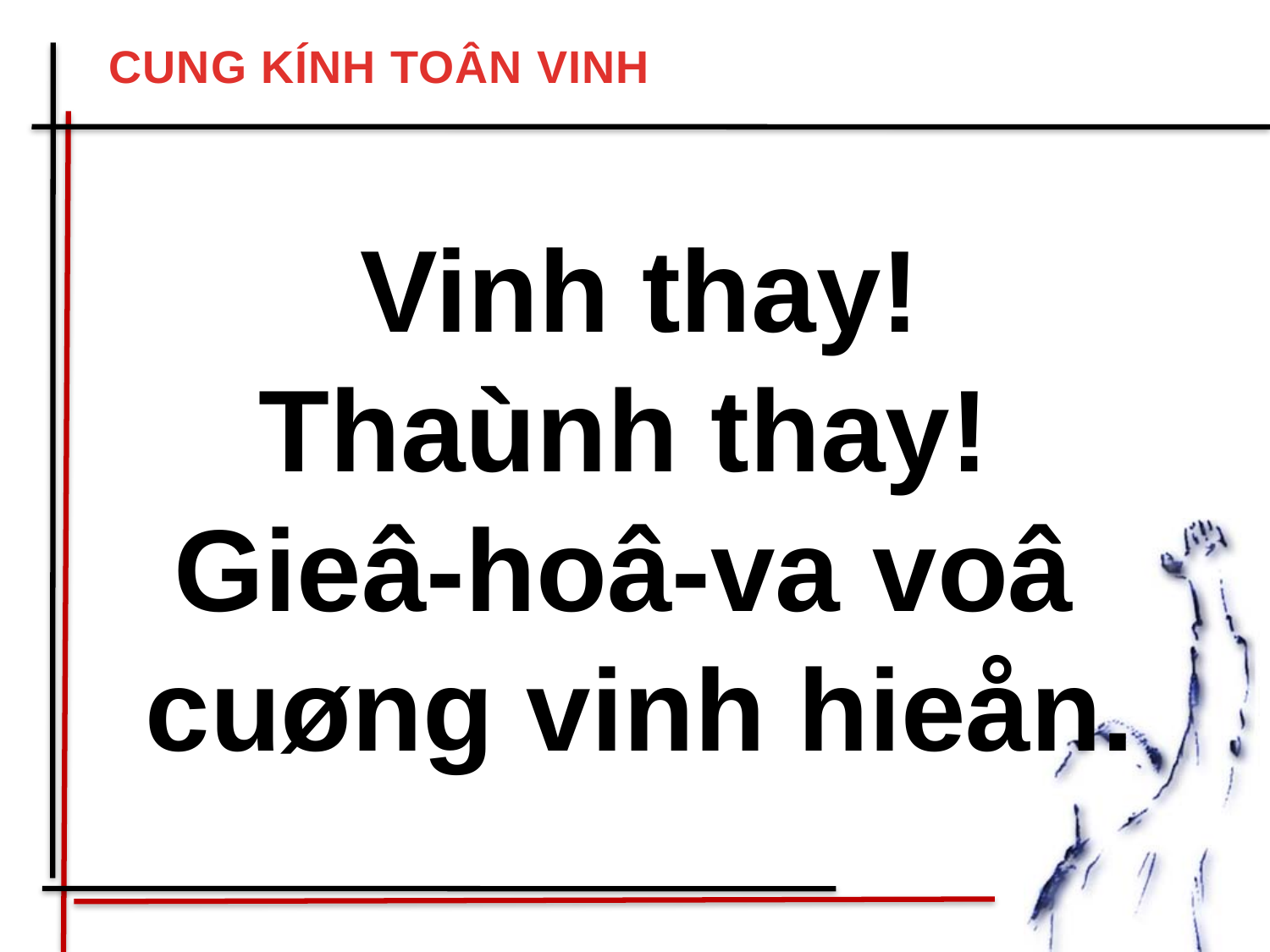

CUNG KÍNH TOÂN VINH
 Vinh thay!
Thaùnh thay!
Gieâ-hoâ-va voâ
cuøng vinh hieån.